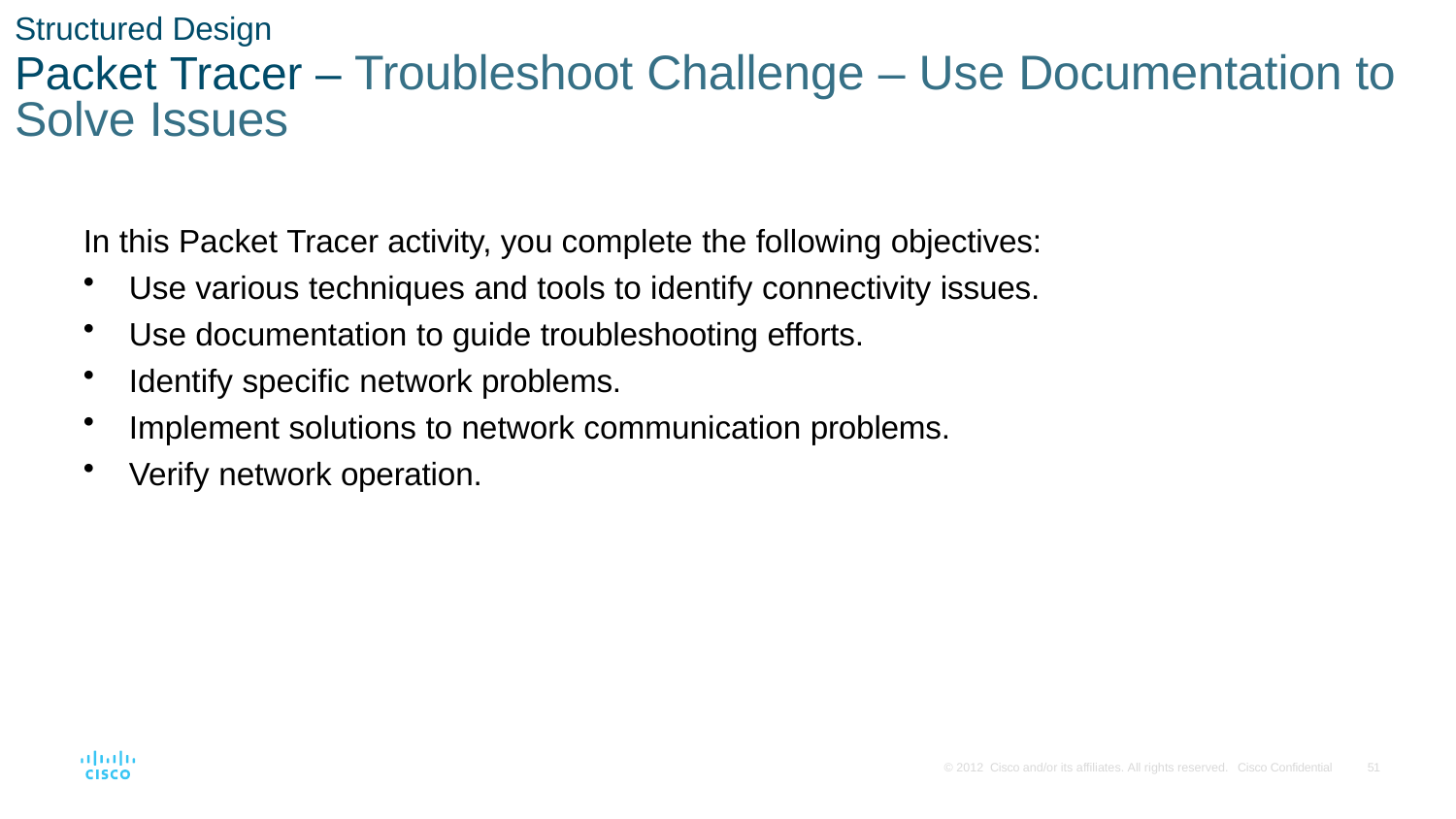

# Structured Design
Packet Tracer – Troubleshoot Challenge – Use Documentation to Solve Issues
In this Packet Tracer activity, you complete the following objectives:
Use various techniques and tools to identify connectivity issues.
Use documentation to guide troubleshooting efforts.
Identify specific network problems.
Implement solutions to network communication problems.
Verify network operation.
© 2012 Cisco and/or its affiliates. All rights reserved. Cisco Confidential
51